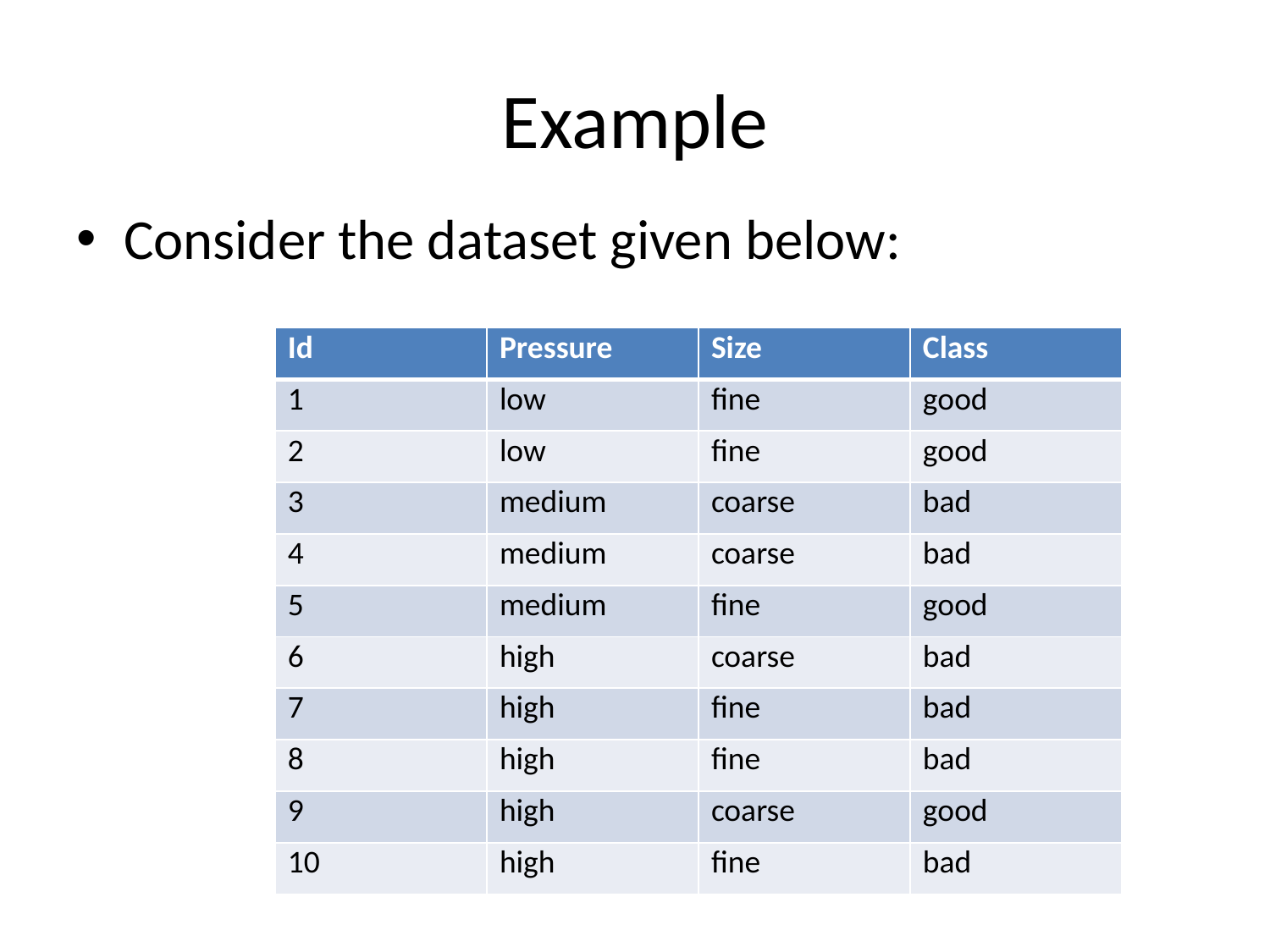

# Example
Consider the dataset given below:

| Id | Pressure | Size | Class |
| --- | --- | --- | --- |
| 1 | low | fine | good |
| 2 | low | fine | good |
| 3 | medium | coarse | bad |
| 4 | medium | coarse | bad |
| 5 | medium | fine | good |
| 6 | high | coarse | bad |
| 7 | high | fine | bad |
| 8 | high | fine | bad |
| 9 | high | coarse | good |
| 10 | high | fine | bad |